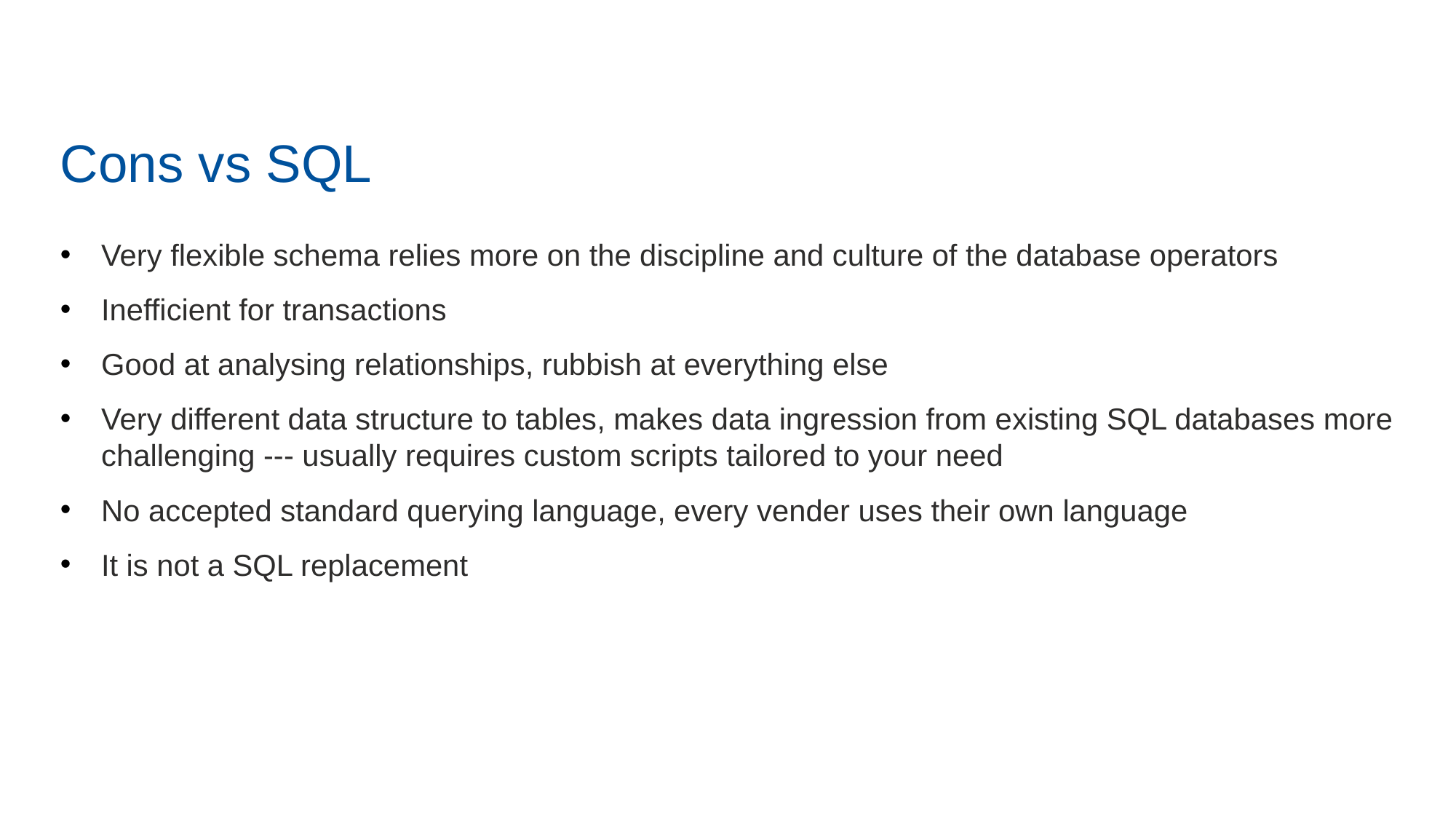

10
# Cons vs SQL
Very flexible schema relies more on the discipline and culture of the database operators
Inefficient for transactions
Good at analysing relationships, rubbish at everything else
Very different data structure to tables, makes data ingression from existing SQL databases more challenging --- usually requires custom scripts tailored to your need
No accepted standard querying language, every vender uses their own language
It is not a SQL replacement